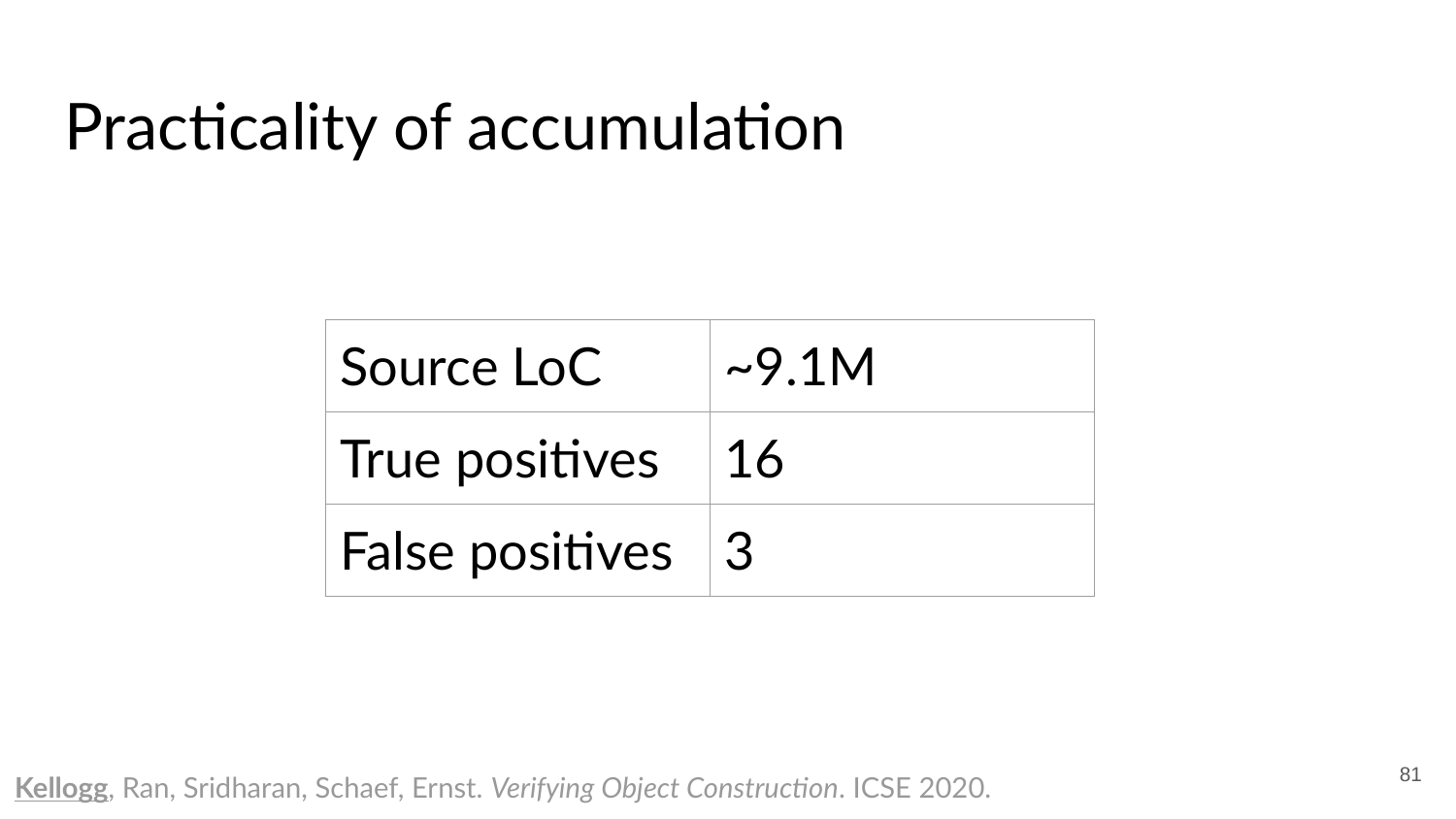

# Practicality of accumulation

| Source LoC | ~9.1M |
| --- | --- |
| True positives | 16 |
| False positives | 3 |
81
Kellogg, Ran, Sridharan, Schaef, Ernst. Verifying Object Construction. ICSE 2020.